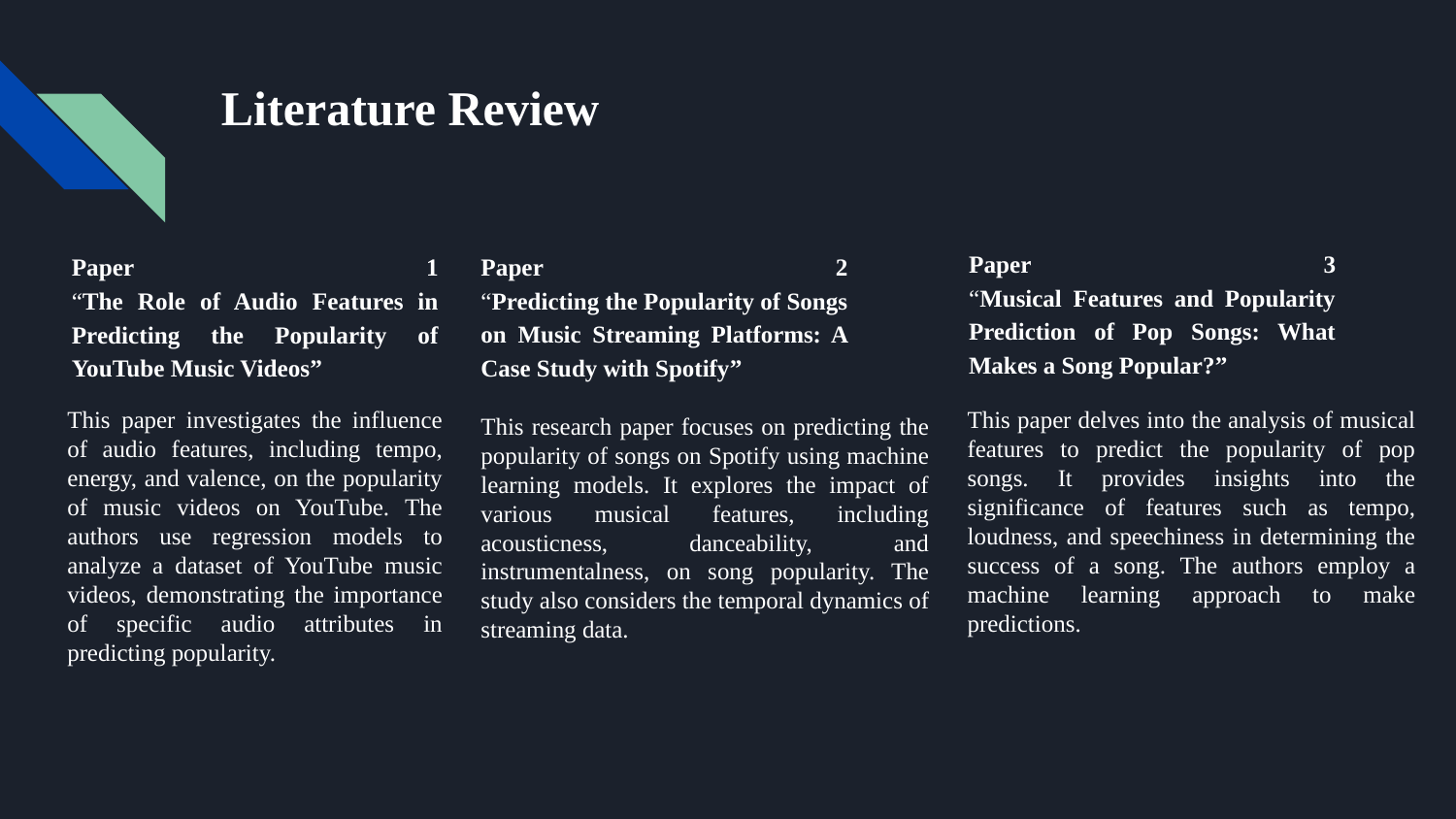

# Literature Review
Paper 3
“Musical Features and Popularity Prediction of Pop Songs: What Makes a Song Popular?”
Paper 1
“The Role of Audio Features in Predicting the Popularity of YouTube Music Videos”
Paper 2
“Predicting the Popularity of Songs on Music Streaming Platforms: A Case Study with Spotify”
This paper investigates the influence of audio features, including tempo, energy, and valence, on the popularity of music videos on YouTube. The authors use regression models to analyze a dataset of YouTube music videos, demonstrating the importance of specific audio attributes in predicting popularity.
This paper delves into the analysis of musical features to predict the popularity of pop songs. It provides insights into the significance of features such as tempo, loudness, and speechiness in determining the success of a song. The authors employ a machine learning approach to make predictions.
This research paper focuses on predicting the popularity of songs on Spotify using machine learning models. It explores the impact of various musical features, including acousticness, danceability, and instrumentalness, on song popularity. The study also considers the temporal dynamics of streaming data.